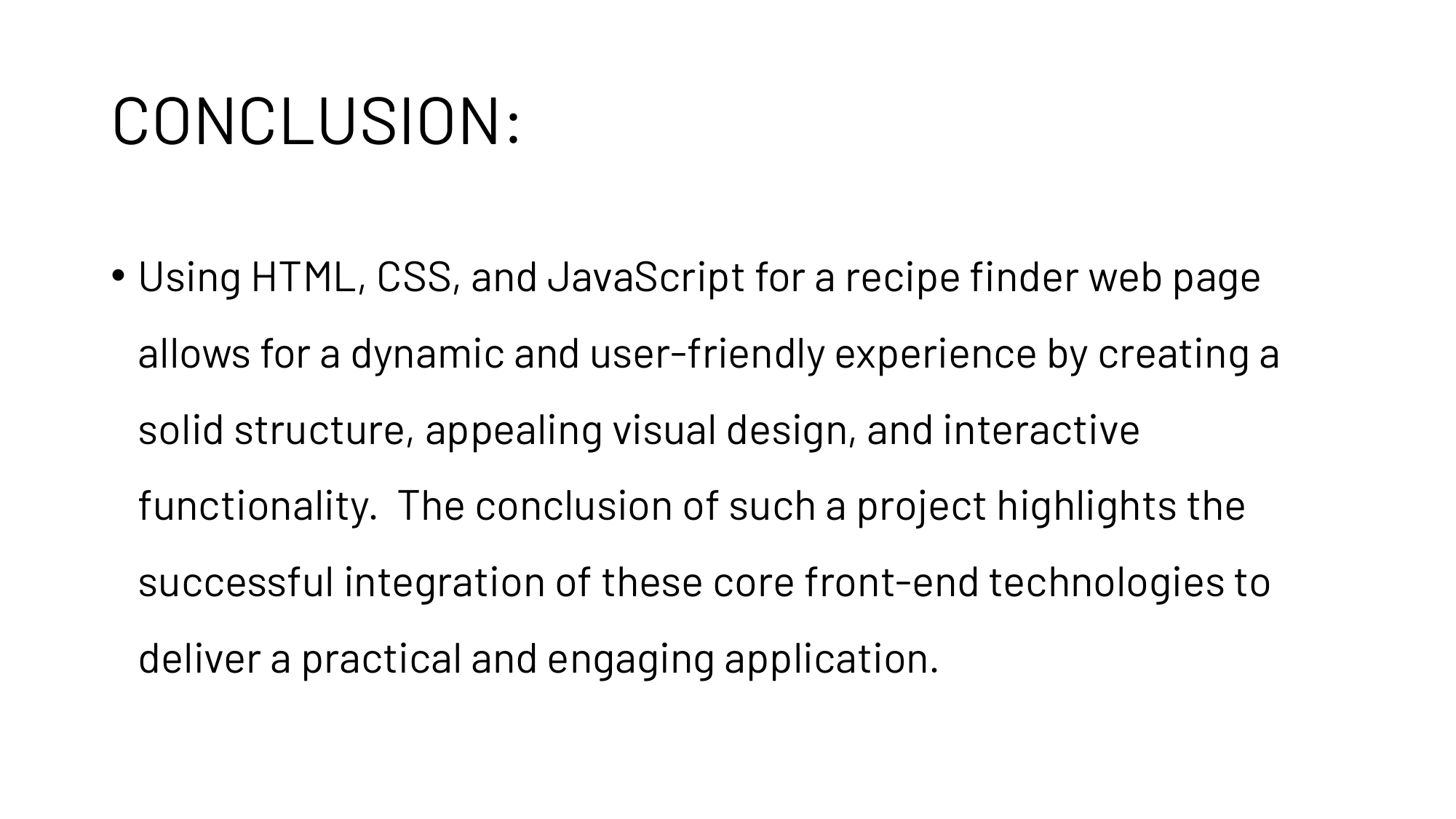

# CONCLUSION:
Using HTML, CSS, and JavaScript for a recipe finder web page allows for a dynamic and user-friendly experience by creating a solid structure, appealing visual design, and interactive functionality.  The conclusion of such a project highlights the successful integration of these core front-end technologies to deliver a practical and engaging application.